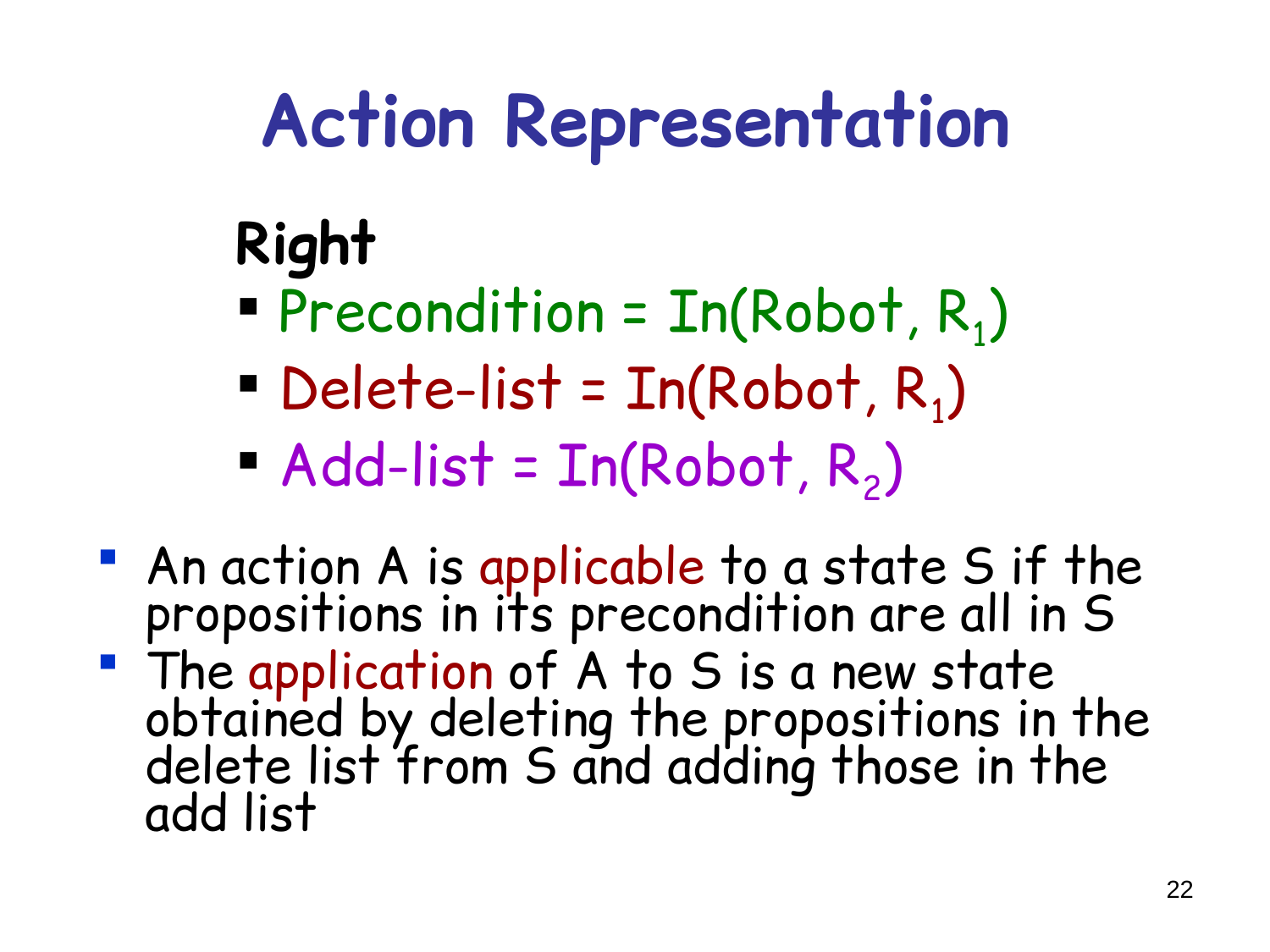

# Action Representation
Right
 Precondition = In(Robot, R1)
 Delete-list = In(Robot, R1)
 Add-list = In(Robot, R2)
An action A is applicable to a state S if the propositions in its precondition are all in S
The application of A to S is a new state obtained by deleting the propositions in the delete list from S and adding those in the add list
22